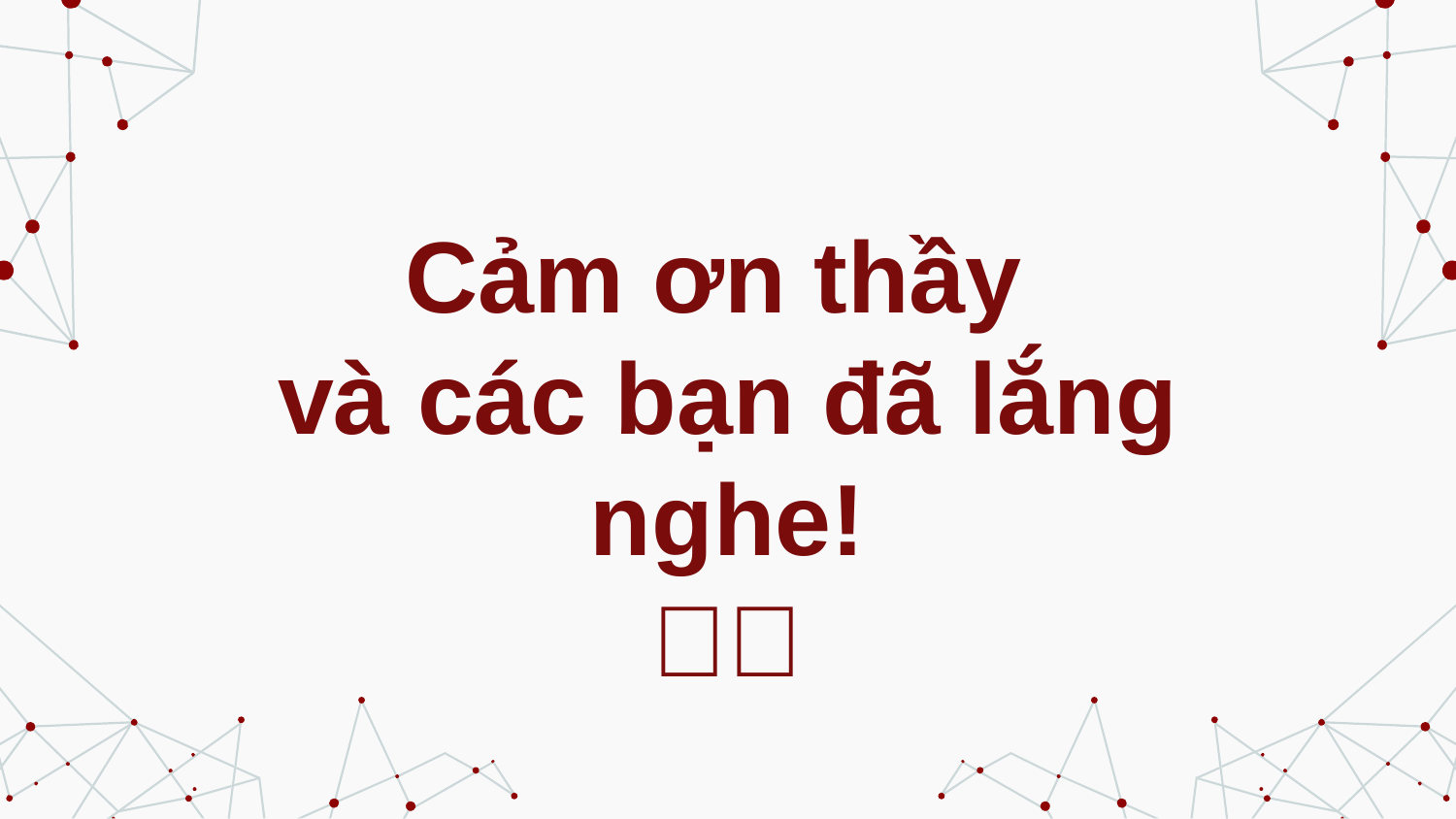

# Cảm ơn thầy
và các bạn đã lắng nghe!
🥰🥰